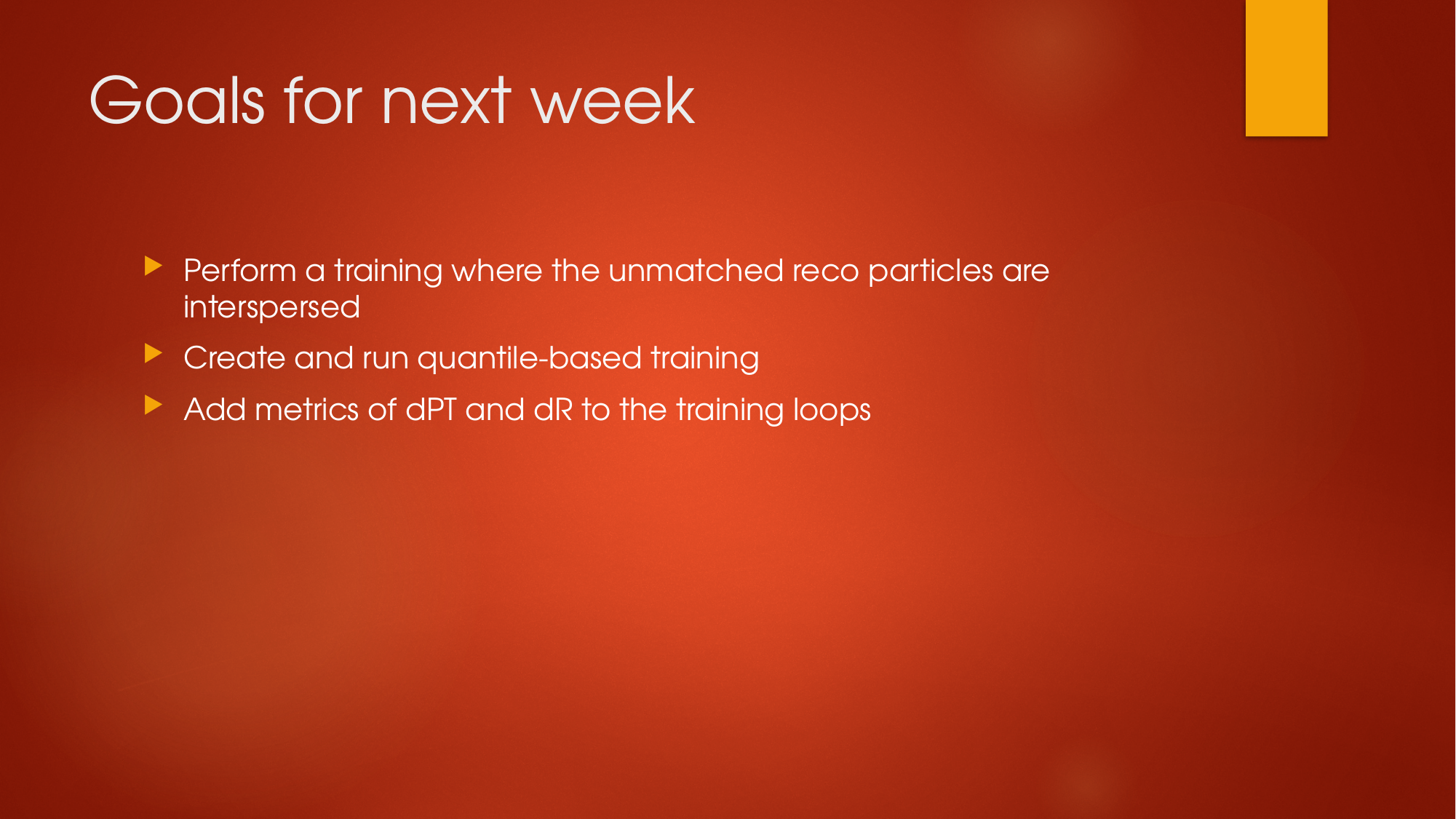

# Goals for next week
Perform a training where the unmatched reco particles are interspersed
Create and run quantile-based training
Add metrics of dPT and dR to the training loops